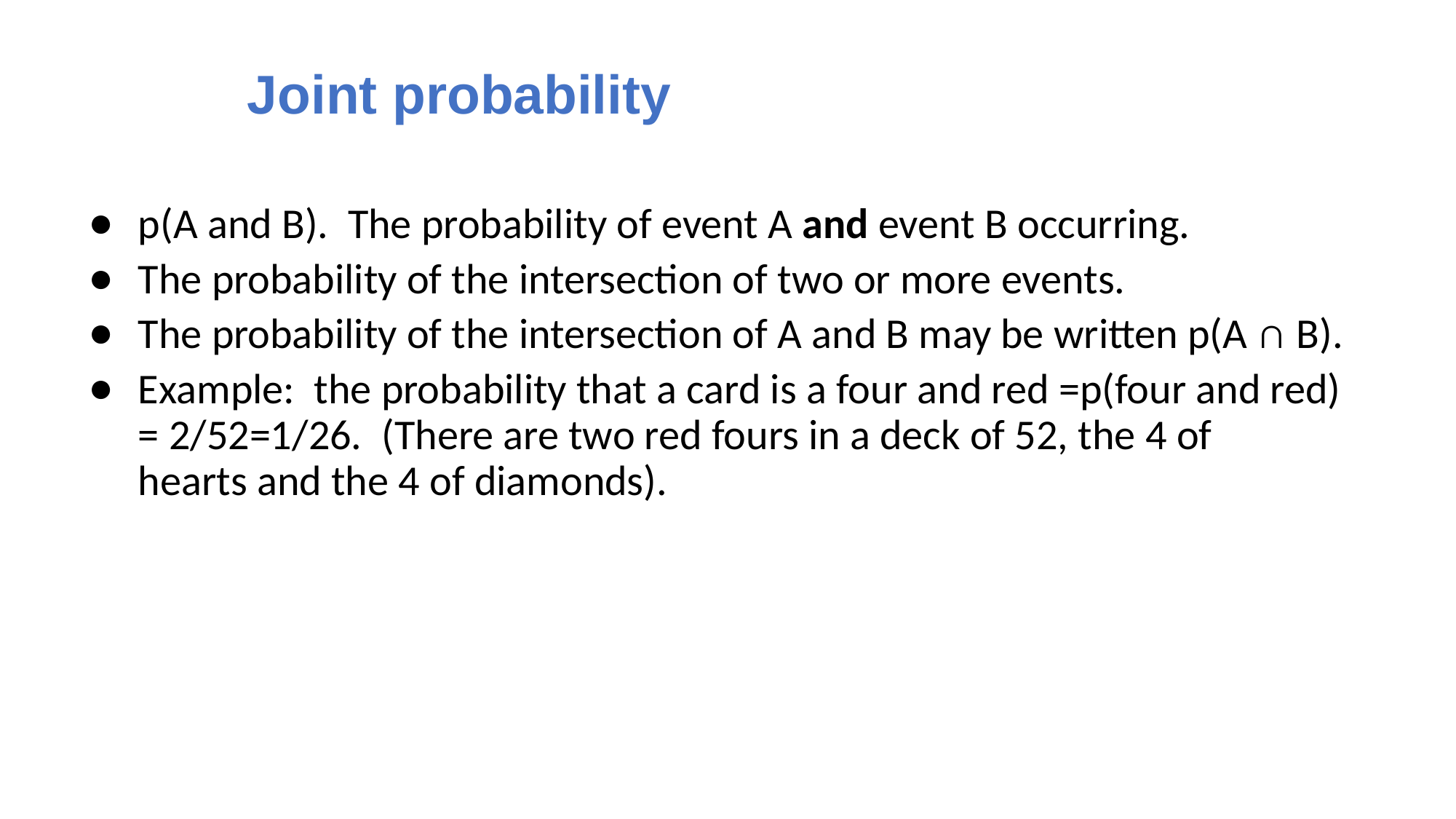

# Joint probability
p(A and B).  The probability of event A and event B occurring.
The probability of the intersection of two or more events.
The probability of the intersection of A and B may be written p(A ∩ B).
Example:  the probability that a card is a four and red =p(four and red) = 2/52=1/26.  (There are two red fours in a deck of 52, the 4 of hearts and the 4 of diamonds).